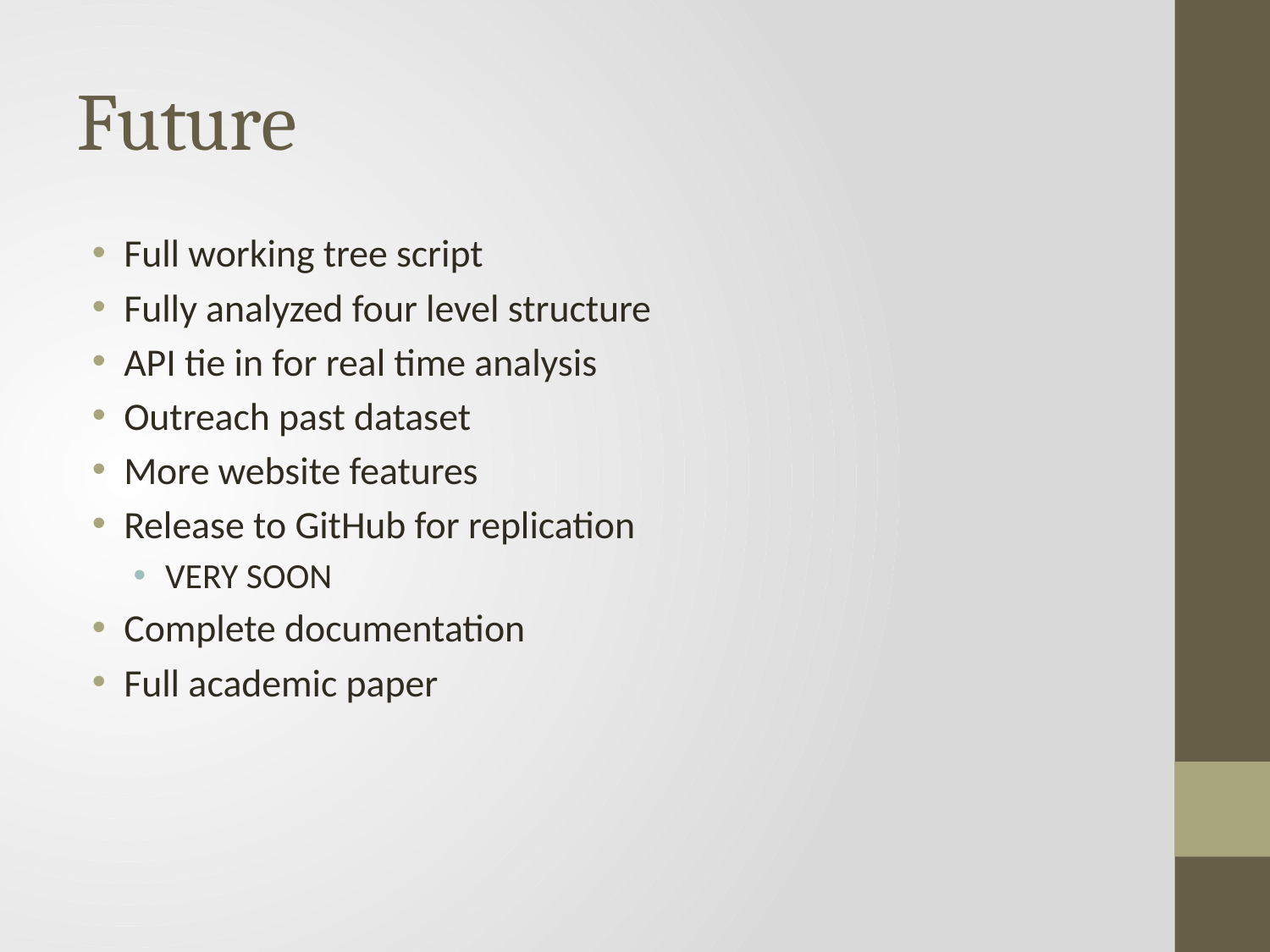

# Future
Full working tree script
Fully analyzed four level structure
API tie in for real time analysis
Outreach past dataset
More website features
Release to GitHub for replication
VERY SOON
Complete documentation
Full academic paper